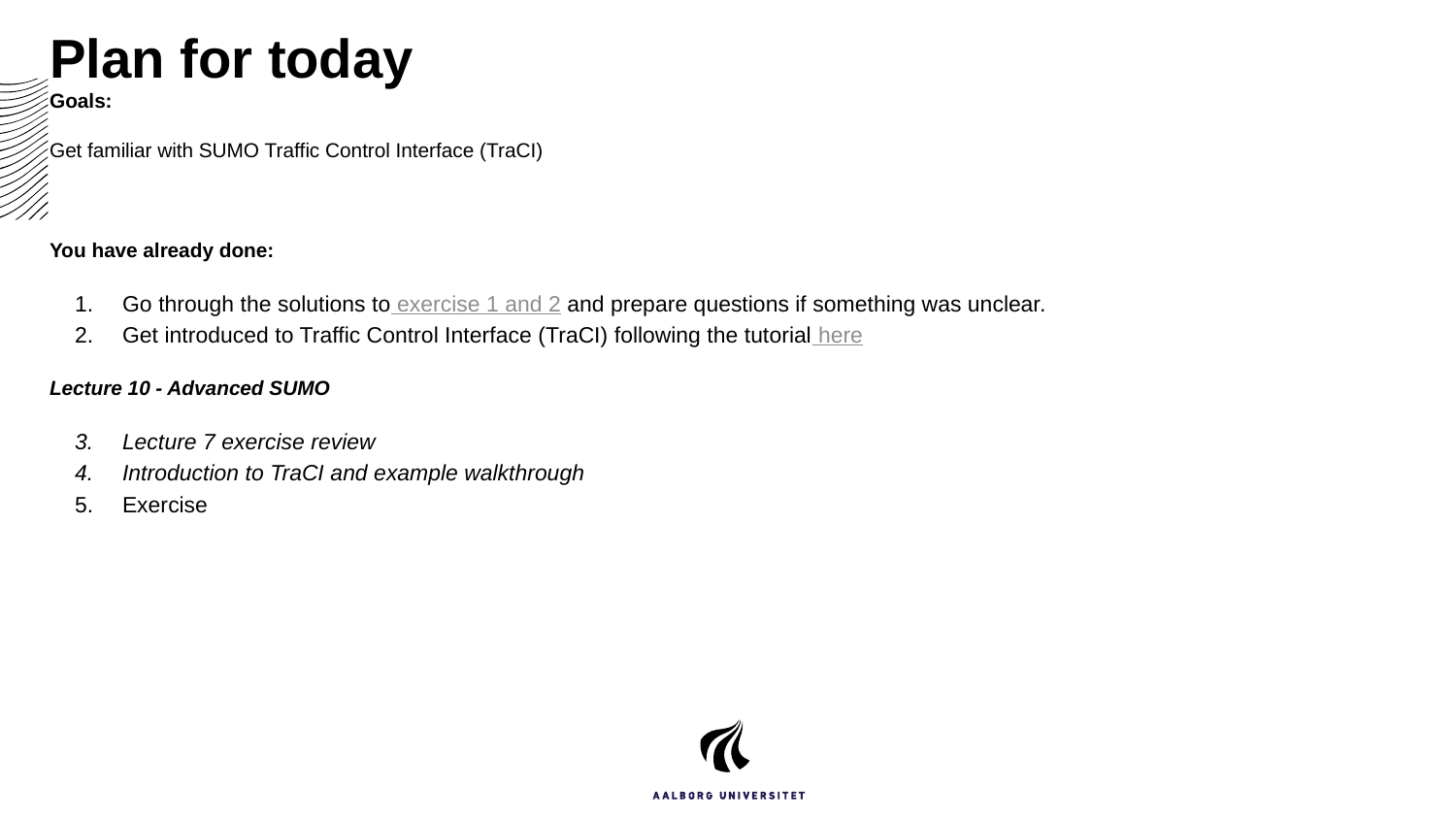

# Plan for today
Goals:
Get familiar with SUMO Traffic Control Interface (TraCI)

You have already done:
Go through the solutions to exercise 1 and 2 and prepare questions if something was unclear.
Get introduced to Traffic Control Interface (TraCI) following the tutorial here
Lecture 10 - Advanced SUMO
Lecture 7 exercise review
Introduction to TraCI and example walkthrough
Exercise